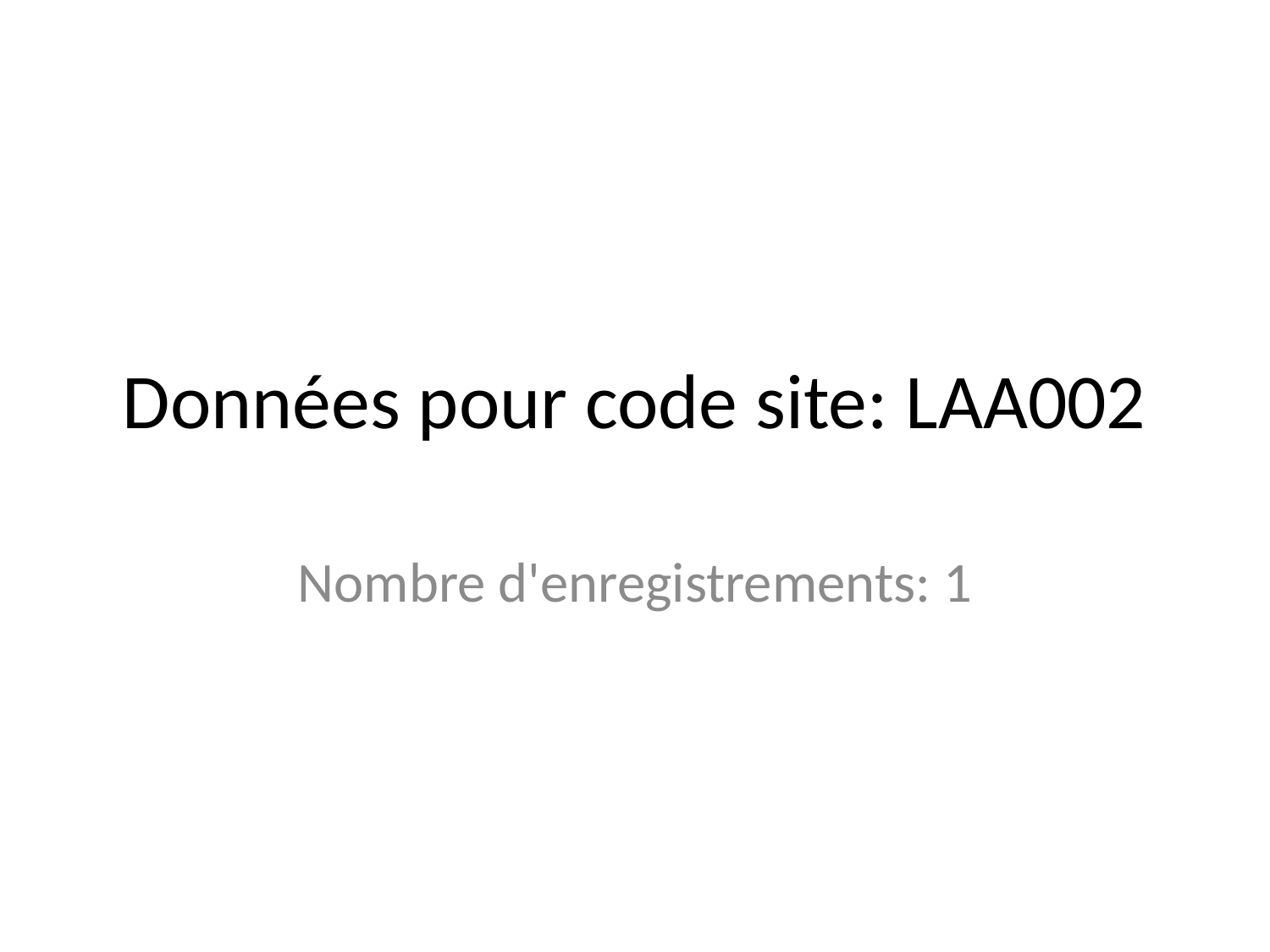

# Données pour code site: LAA002
Nombre d'enregistrements: 1